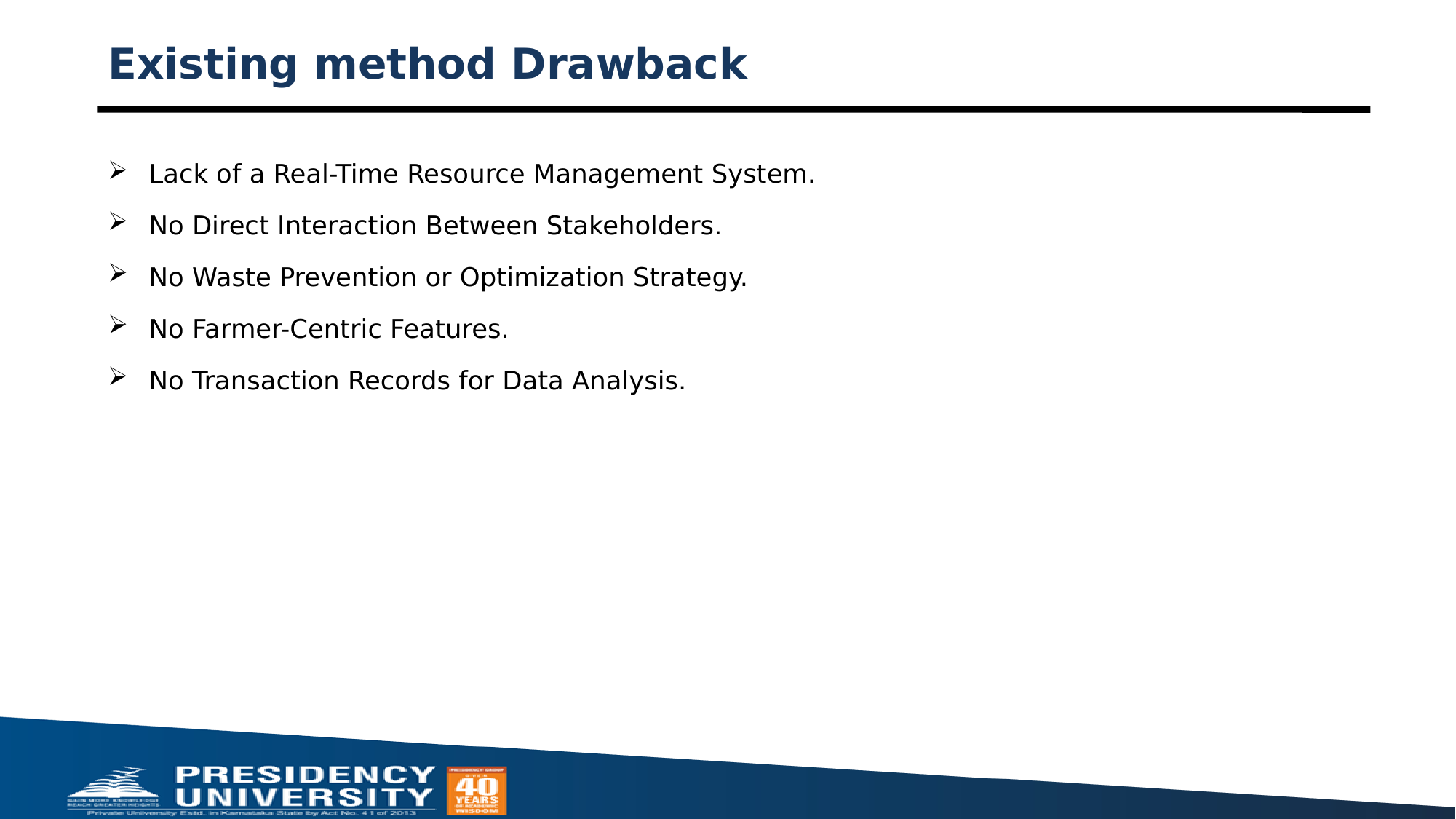

# Existing method Drawback
Lack of a Real-Time Resource Management System.
No Direct Interaction Between Stakeholders.
No Waste Prevention or Optimization Strategy.
No Farmer-Centric Features.
No Transaction Records for Data Analysis.